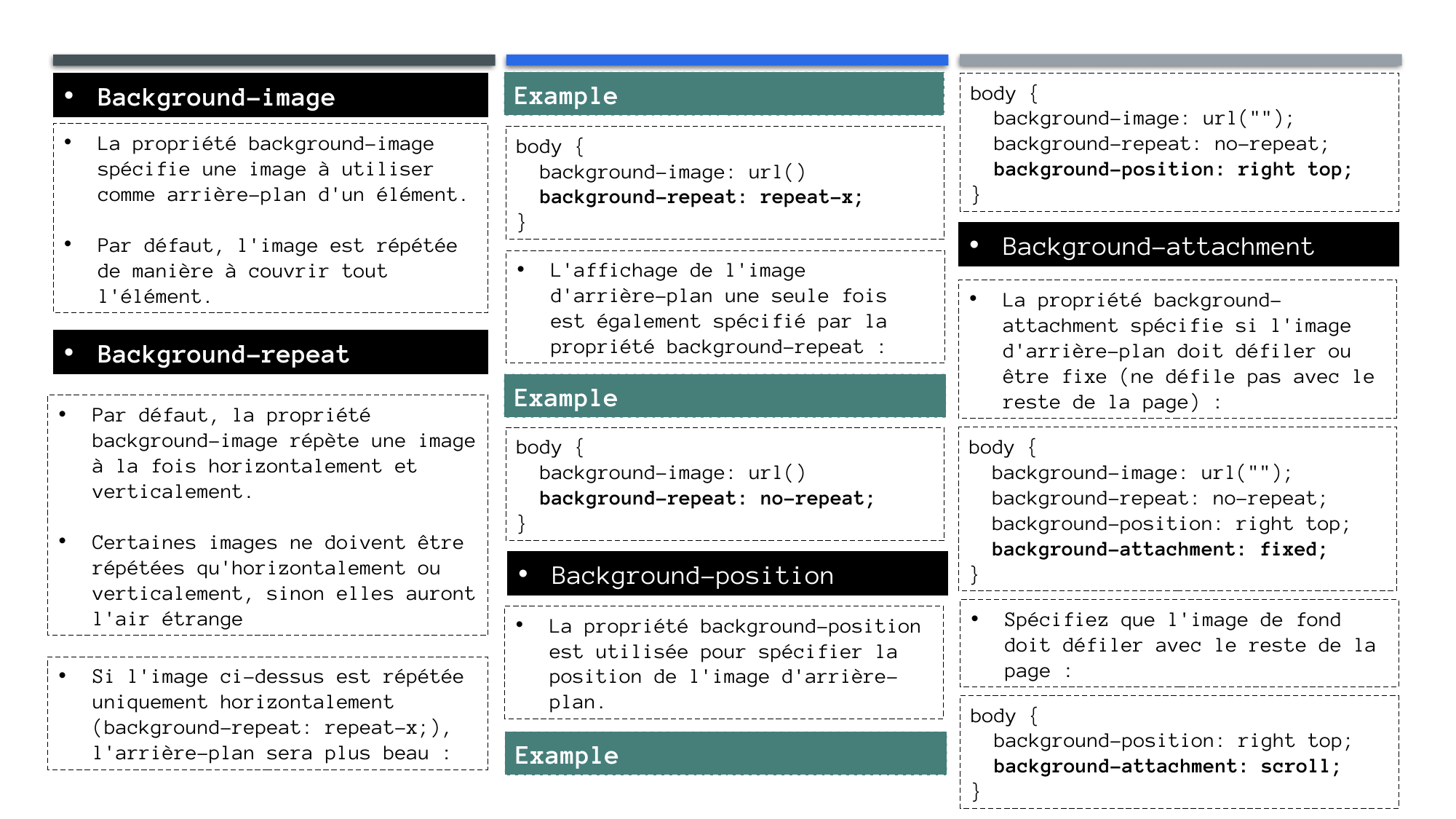

Example
Background-image
body {
  background-image: url("");
  background-repeat: no-repeat;
  background-position: right top;
}
La propriété background-image spécifie une image à utiliser comme arrière-plan d'un élément.

Par défaut, l'image est répétée de manière à couvrir tout l'élément.
body {
  background-image: url()
  background-repeat: repeat-x;
}
Background-attachment
L'affichage de l'image d'arrière-plan une seule fois est également spécifié par la propriété background-repeat :
La propriété background-attachment spécifie si l'image d'arrière-plan doit défiler ou être fixe (ne défile pas avec le reste de la page) :
Background-repeat
Example
Par défaut, la propriété background-image répète une image à la fois horizontalement et verticalement.

Certaines images ne doivent être répétées qu'horizontalement ou verticalement, sinon elles auront l'air étrange
body {
  background-image: url("");
  background-repeat: no-repeat;
  background-position: right top;
  background-attachment: fixed;
}
body {
  background-image: url()
  background-repeat: no-repeat;
}
Background-position
Spécifiez que l'image de fond doit défiler avec le reste de la page :
La propriété background-position est utilisée pour spécifier la position de l'image d'arrière-plan.
Si l'image ci-dessus est répétée uniquement horizontalement (background-repeat: repeat-x;), l'arrière-plan sera plus beau :
body {
  background-position: right top;
  background-attachment: scroll;
}
Example